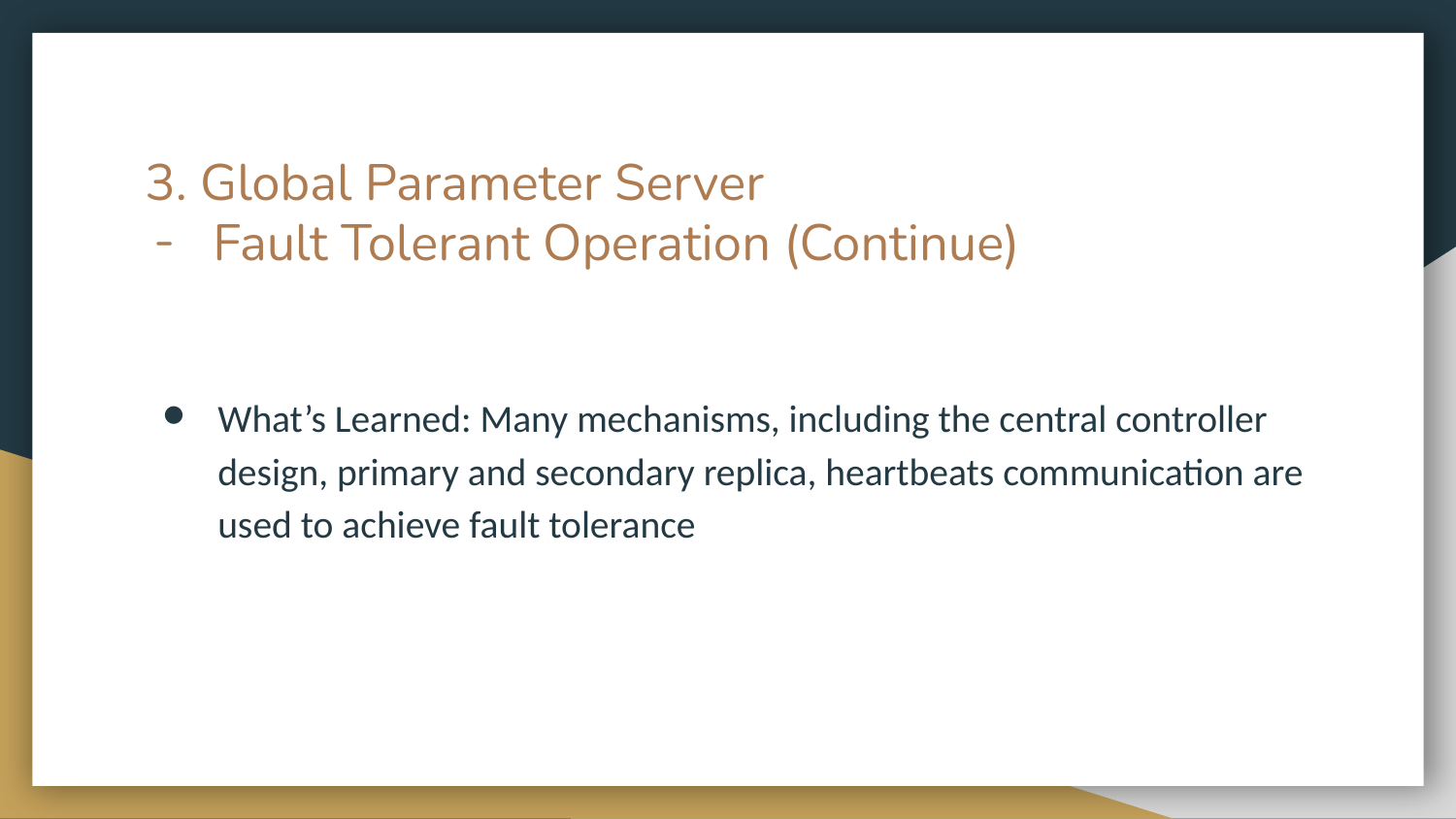

# 3. Global Parameter Server
Fault Tolerant Operation (Continue)

What’s Learned: Many mechanisms, including the central controller design, primary and secondary replica, heartbeats communication are used to achieve fault tolerance